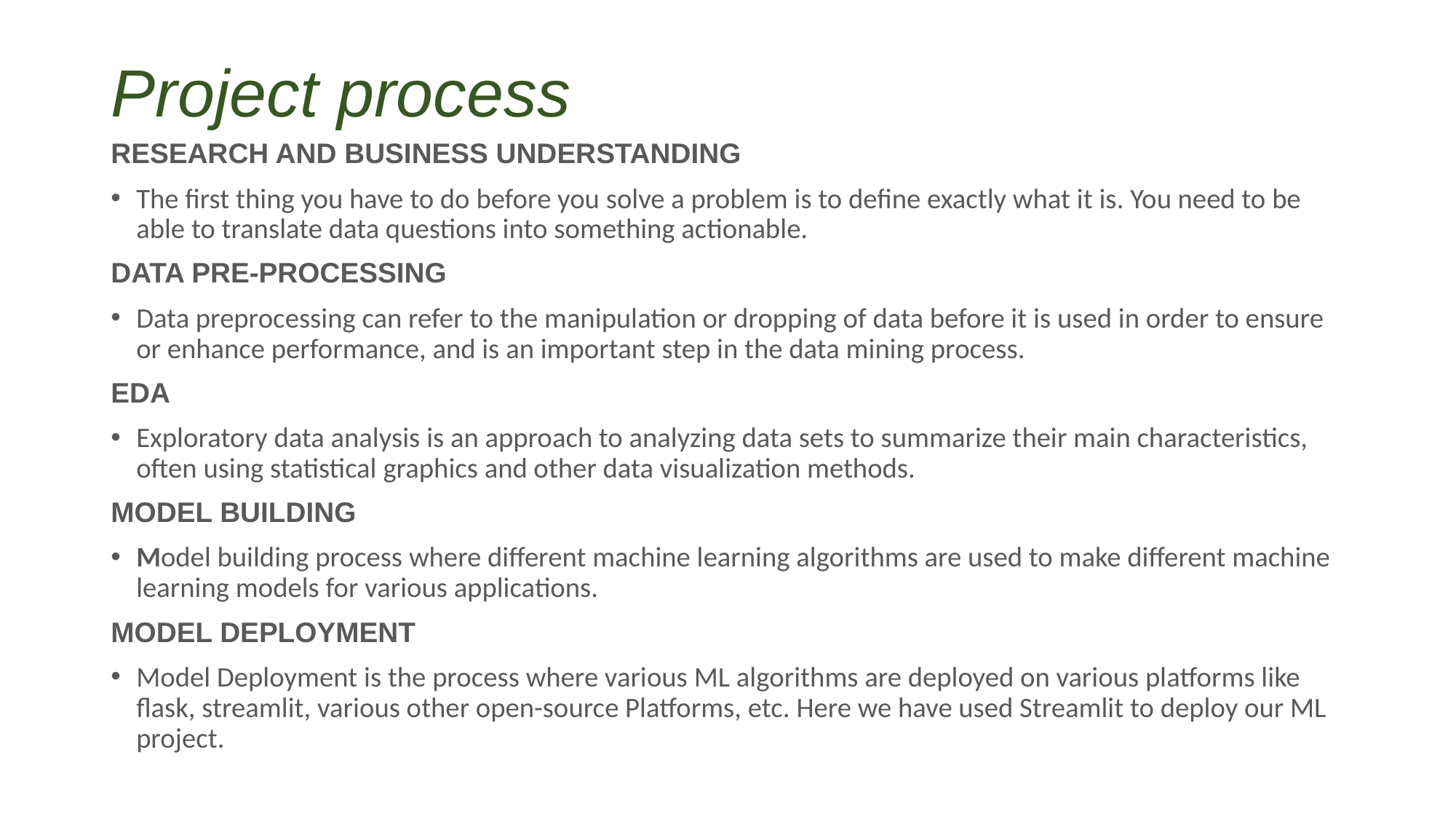

# Project process
RESEARCH AND BUSINESS UNDERSTANDING
The first thing you have to do before you solve a problem is to define exactly what it is. You need to be able to translate data questions into something actionable.
DATA PRE-PROCESSING
Data preprocessing can refer to the manipulation or dropping of data before it is used in order to ensure or enhance performance, and is an important step in the data mining process.
EDA
Exploratory data analysis is an approach to analyzing data sets to summarize their main characteristics, often using statistical graphics and other data visualization methods.
MODEL BUILDING
Model building process where different machine learning algorithms are used to make different machine learning models for various applications.
MODEL DEPLOYMENT
Model Deployment is the process where various ML algorithms are deployed on various platforms like flask, streamlit, various other open-source Platforms, etc. Here we have used Streamlit to deploy our ML project.